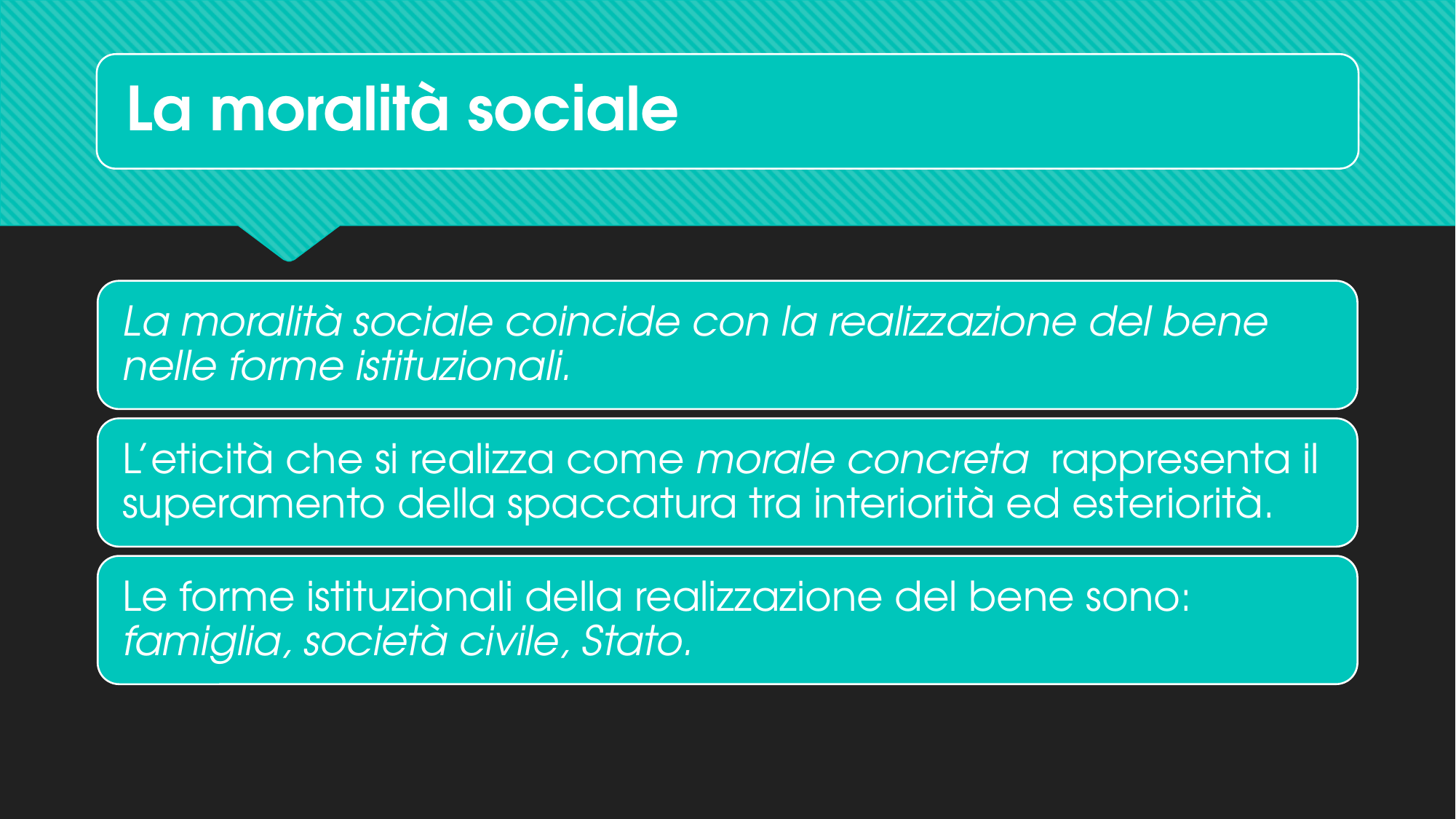

La moralità sociale
La moralità sociale coincide con la realizzazione del bene nelle forme istituzionali.
L’eticità che si realizza come morale concreta  rappresenta il superamento della spaccatura tra interiorità ed esteriorità.
Le forme istituzionali della realizzazione del bene sono:  famiglia, società civile, Stato.